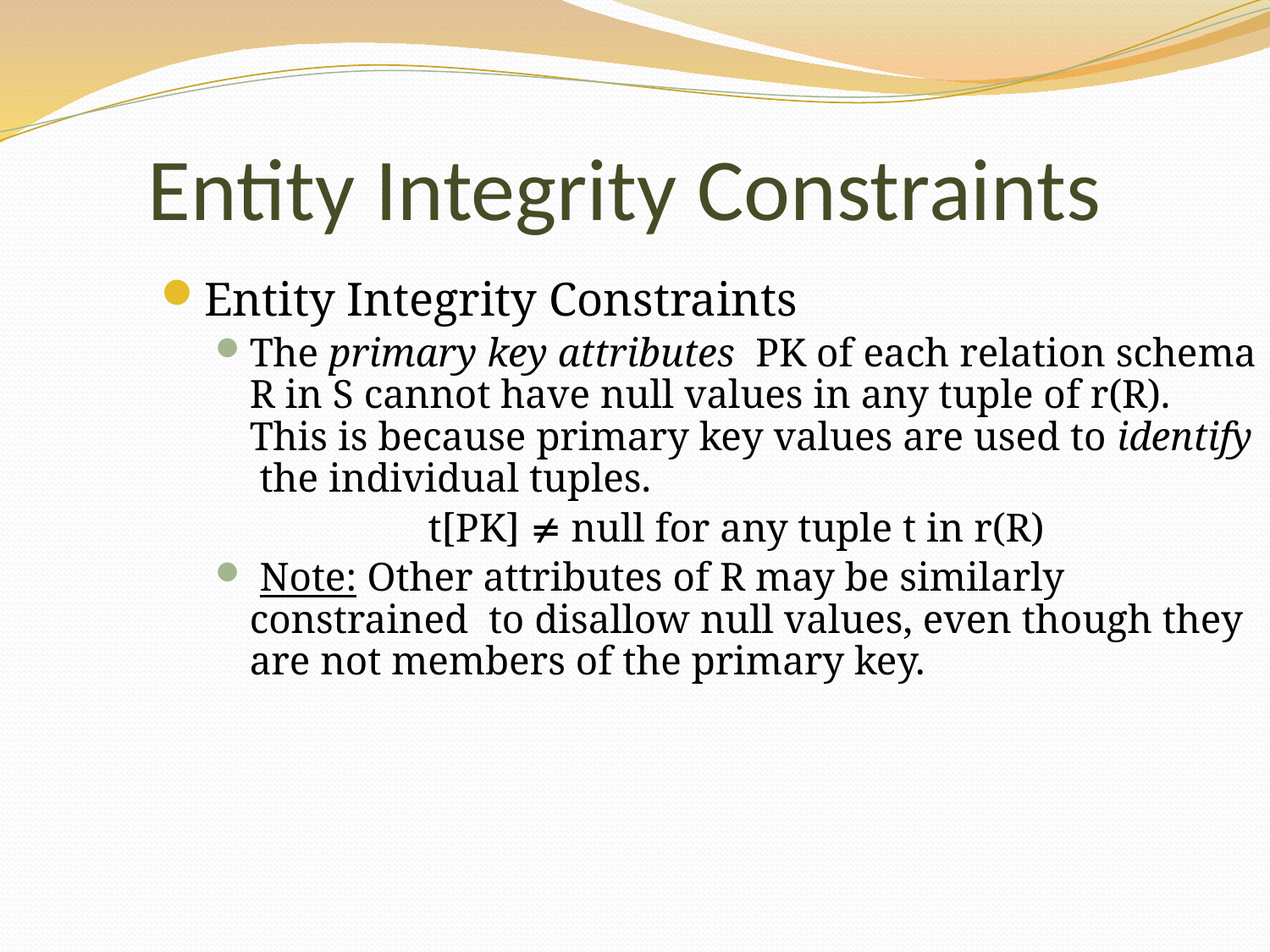

Entity Integrity Constraints
Entity Integrity Constraints
The primary key attributes  PK of each relation schema R in S cannot have null values in any tuple of r(R). This is because primary key values are used to identify  the individual tuples.
t[PK] ≠ null for any tuple t in r(R)
 Note: Other attributes of R may be similarly constrained  to disallow null values, even though they are not members of the primary key.